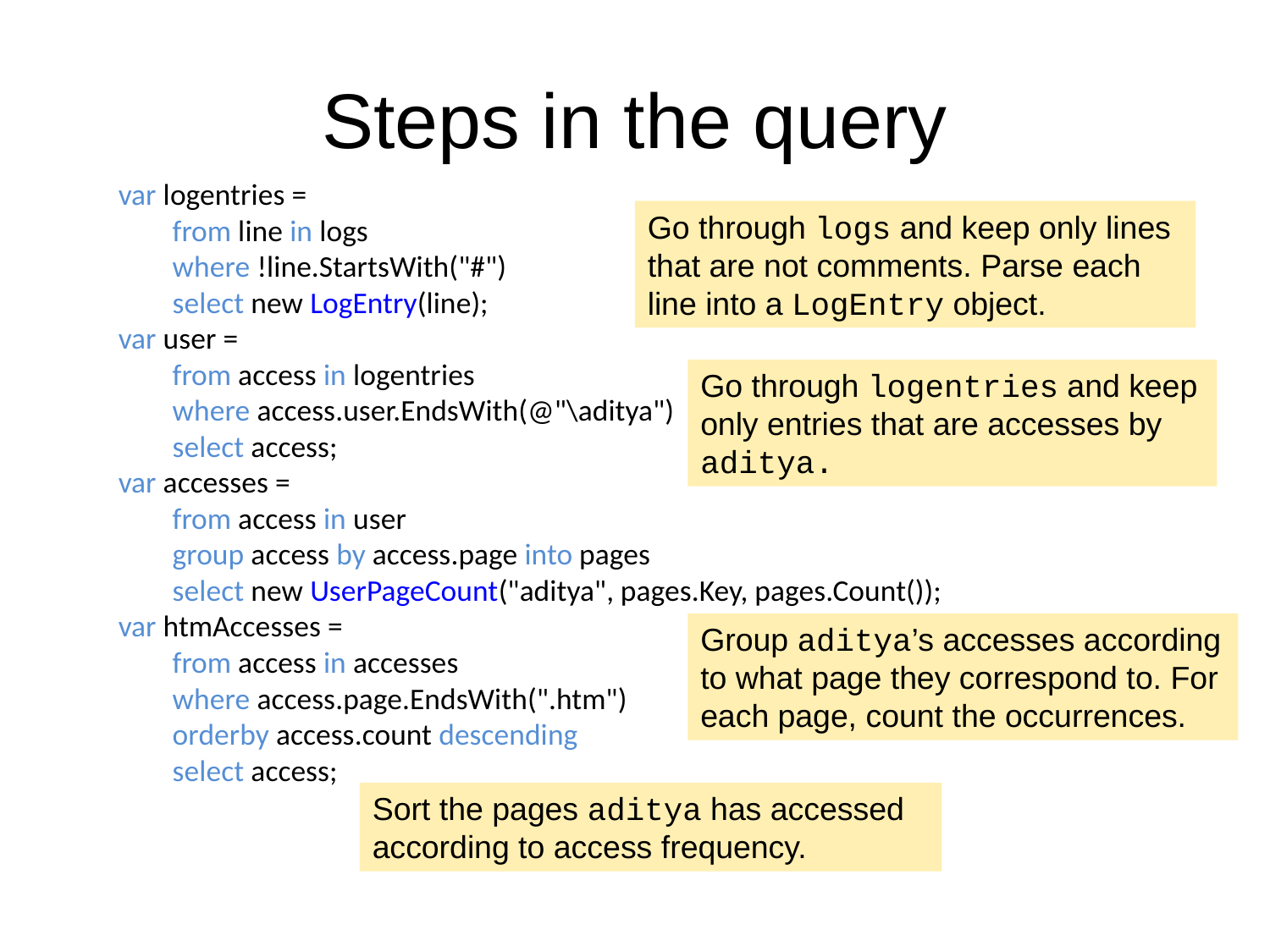

Steps in the query
var logentries =
        from line in logs
        where !line.StartsWith("#")
        select new LogEntry(line);
var user =
        from access in logentries
        where access.user.EndsWith(@"\aditya")
        select access;
var accesses =
        from access in user
        group access by access.page into pages
        select new UserPageCount("aditya", pages.Key, pages.Count());
var htmAccesses =
        from access in accesses
        where access.page.EndsWith(".htm")
        orderby access.count descending
        select access;

Go through logs and keep only lines that are not comments. Parse each line into a LogEntry object.
Go through logentries and keep only entries that are accesses by aditya.
Group aditya’s accesses according to what page they correspond to. For each page, count the occurrences.
Sort the pages aditya has accessed according to access frequency.